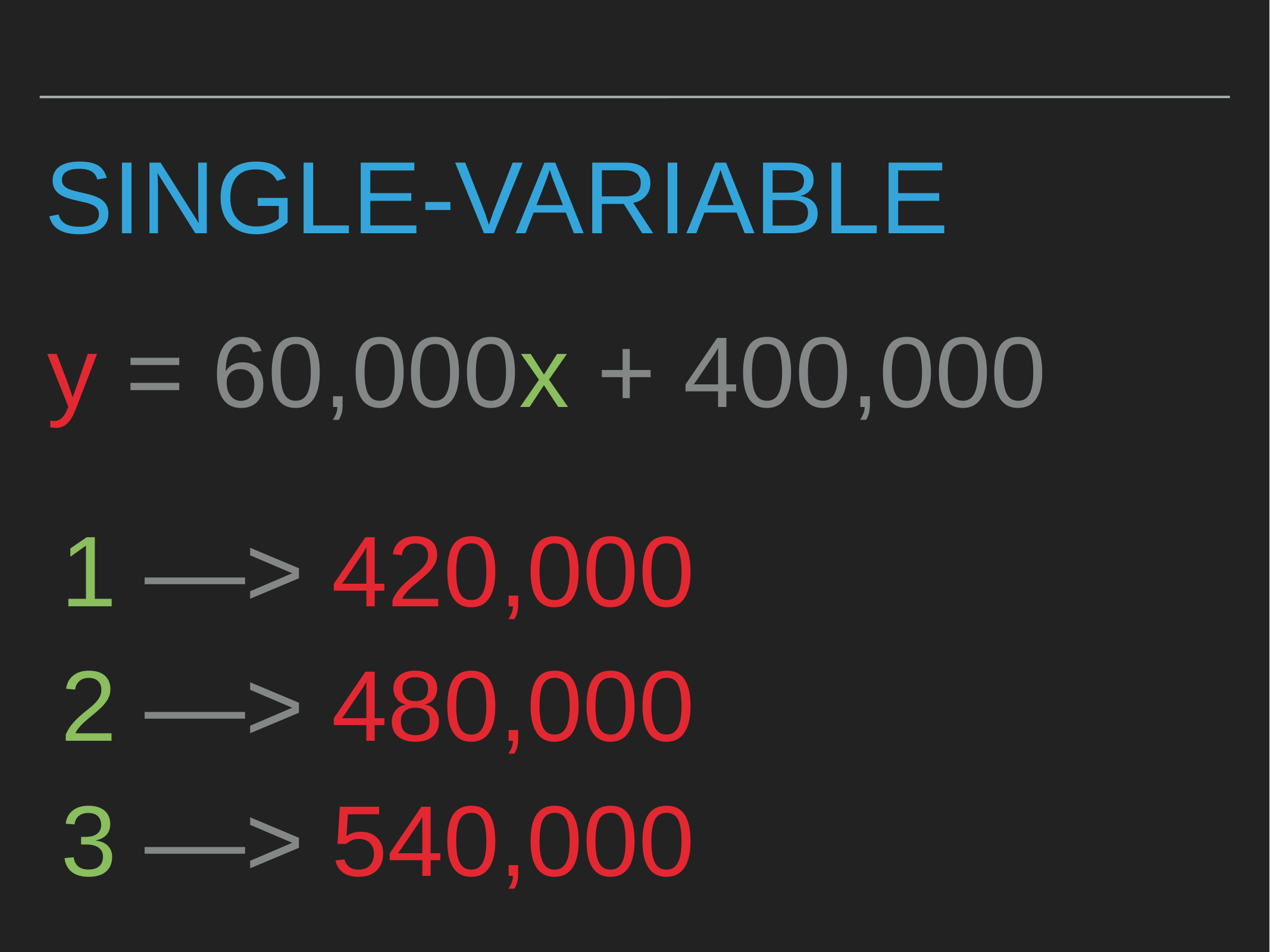

# single-variable
y = 60,000x + 400,000
1 —> 420,000
2 —> 480,000
3 —> 540,000